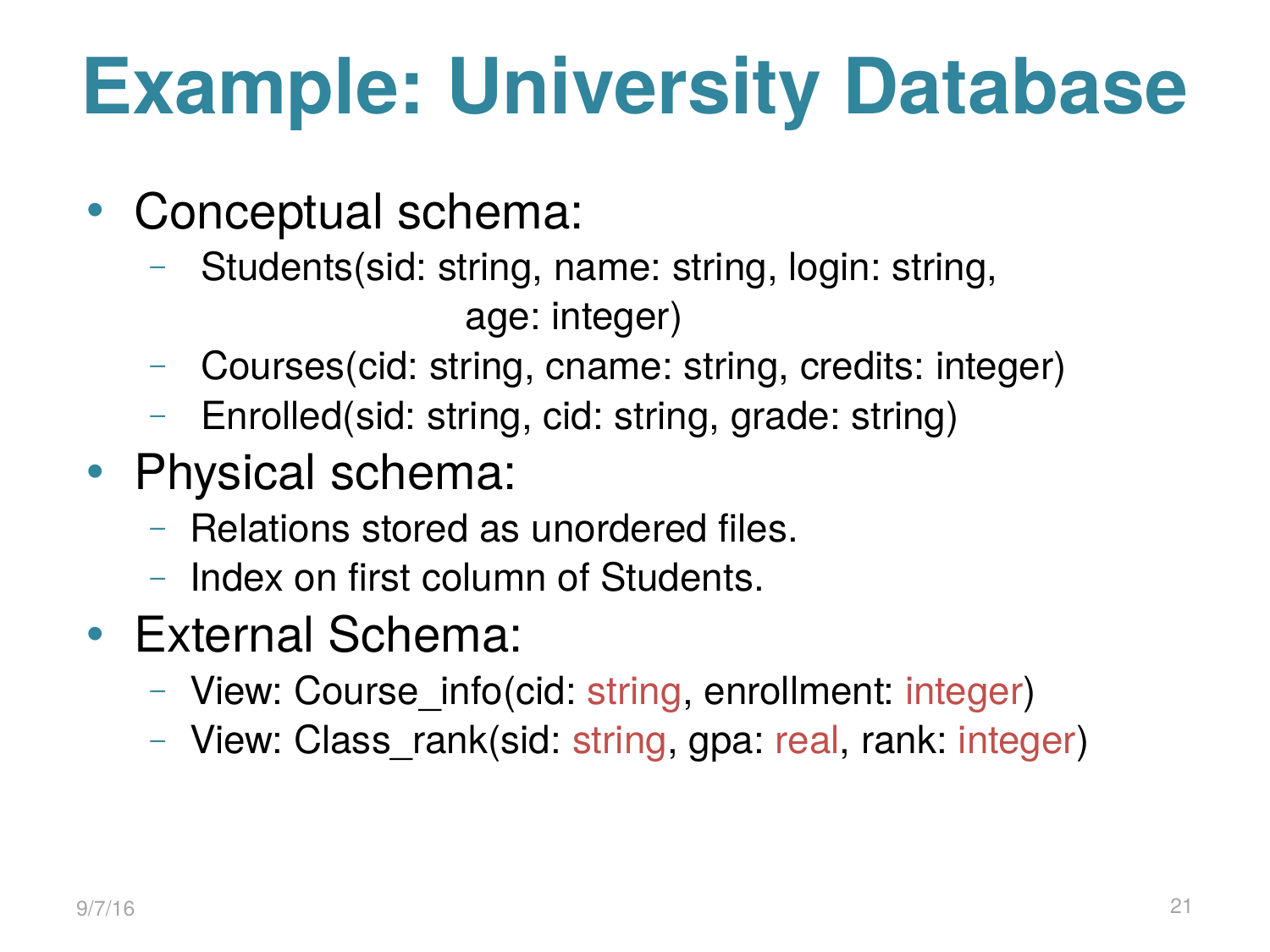

# Example: University Database
Conceptual schema:
 Students(sid: string, name: string, login: string,
			  age: integer)
 Courses(cid: string, cname: string, credits: integer)
 Enrolled(sid: string, cid: string, grade: string)
Physical schema:
Relations stored as unordered files.
Index on first column of Students.
External Schema:
View: Course_info(cid: string, enrollment: integer)
View: Class_rank(sid: string, gpa: real, rank: integer)

9/7/16
21